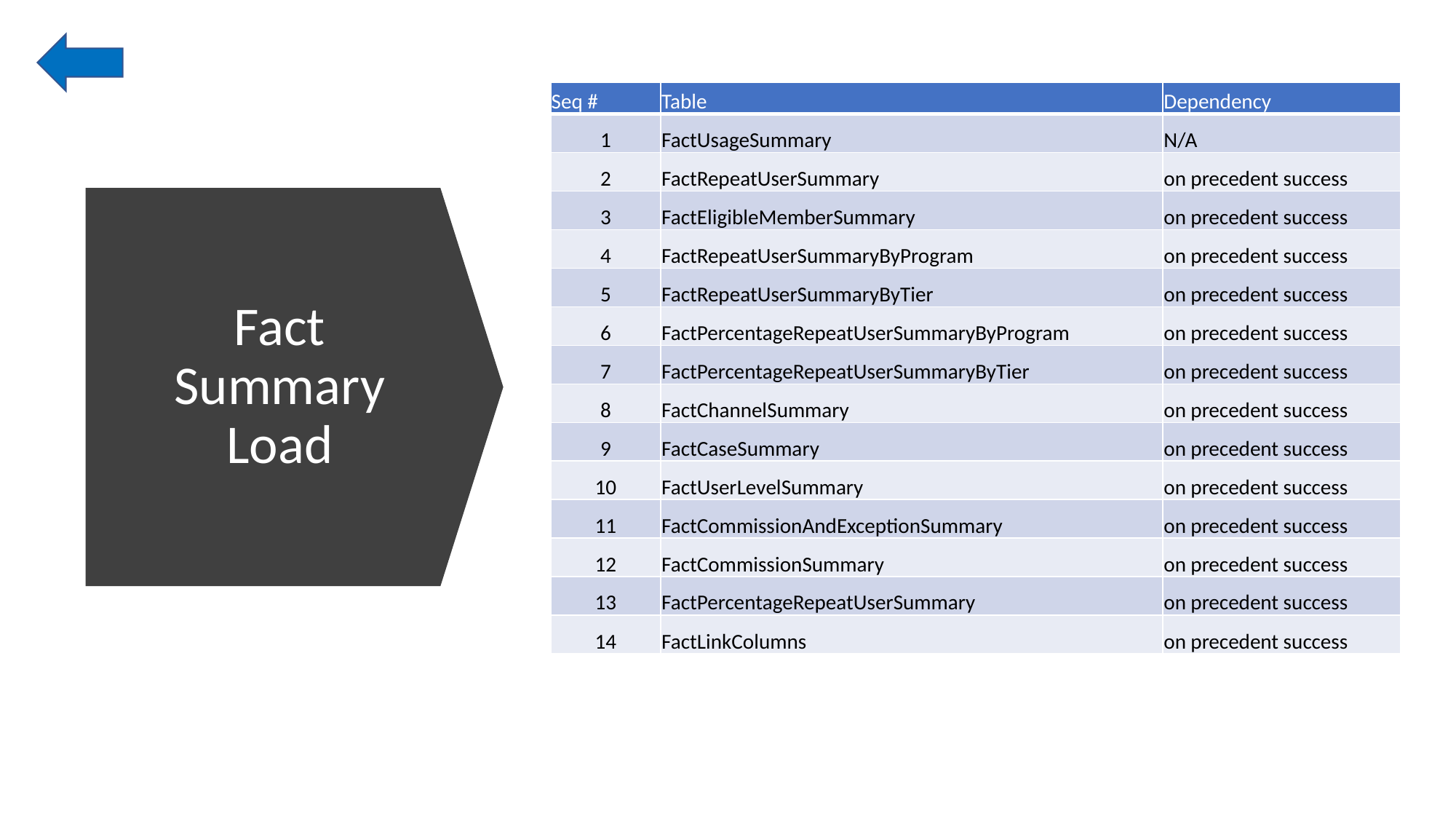

| Seq # | Table | Dependency |
| --- | --- | --- |
| 1 | FactUsageSummary | N/A |
| 2 | FactRepeatUserSummary | on precedent success |
| 3 | FactEligibleMemberSummary | on precedent success |
| 4 | FactRepeatUserSummaryByProgram | on precedent success |
| 5 | FactRepeatUserSummaryByTier | on precedent success |
| 6 | FactPercentageRepeatUserSummaryByProgram | on precedent success |
| 7 | FactPercentageRepeatUserSummaryByTier | on precedent success |
| 8 | FactChannelSummary | on precedent success |
| 9 | FactCaseSummary | on precedent success |
| 10 | FactUserLevelSummary | on precedent success |
| 11 | FactCommissionAndExceptionSummary | on precedent success |
| 12 | FactCommissionSummary | on precedent success |
| 13 | FactPercentageRepeatUserSummary | on precedent success |
| 14 | FactLinkColumns | on precedent success |

Fact Summary Load